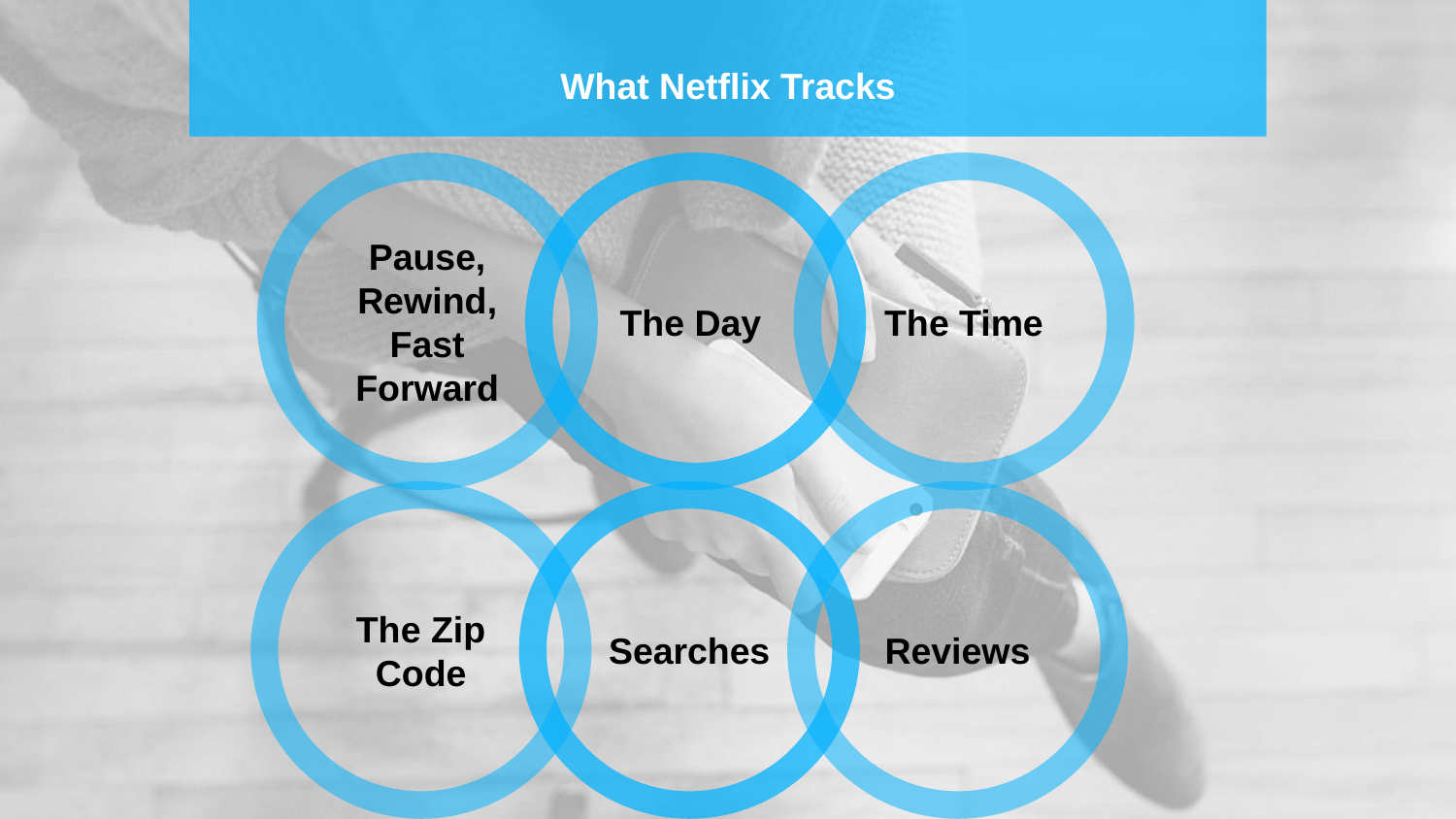

# What Netflix Tracks
Pause, Rewind, Fast Forward
The Day
The Time
The Zip Code
Searches
Reviews